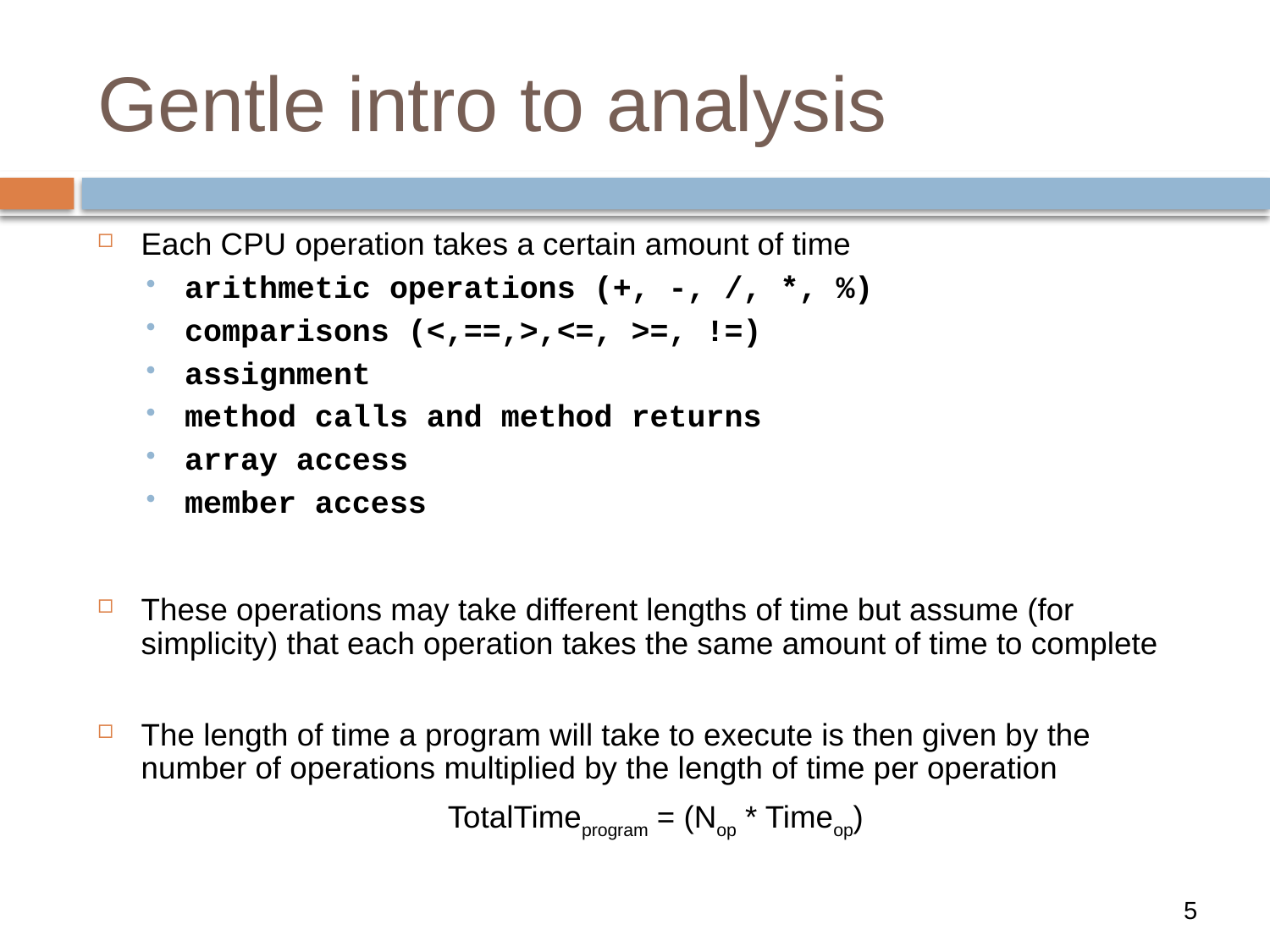

# Gentle intro to analysis
Each CPU operation takes a certain amount of time
arithmetic operations (+, -, /, *, %)
comparisons (<,==,>,<=, >=, !=)
assignment
method calls and method returns
array access
member access

These operations may take different lengths of time but assume (for simplicity) that each operation takes the same amount of time to complete

The length of time a program will take to execute is then given by the number of operations multiplied by the length of time per operation
 TotalTimeprogram = (Nop * Timeop)